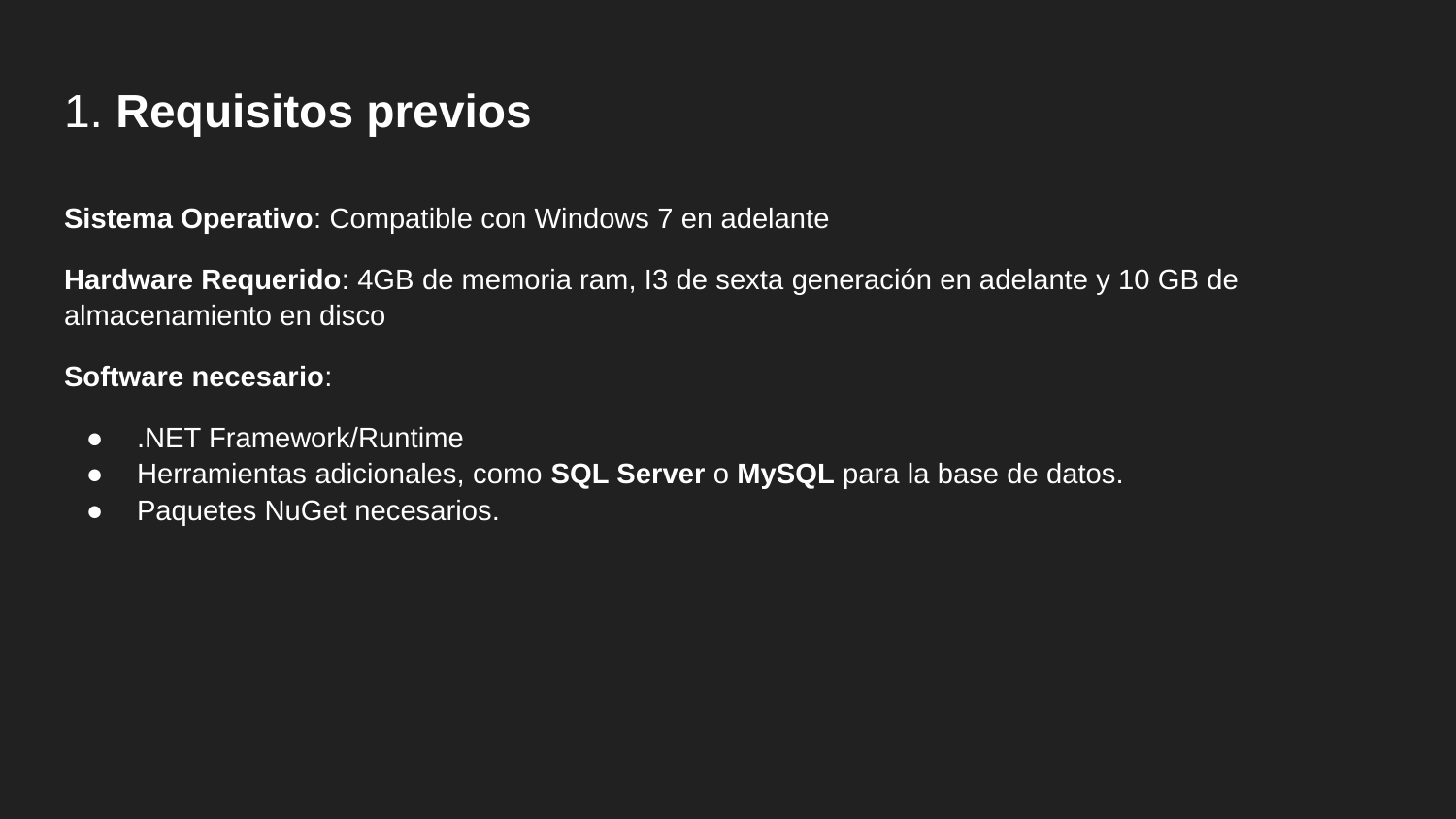

# 1. Requisitos previos
Sistema Operativo: Compatible con Windows 7 en adelante
Hardware Requerido: 4GB de memoria ram, I3 de sexta generación en adelante y 10 GB de almacenamiento en disco
Software necesario:
.NET Framework/Runtime
Herramientas adicionales, como SQL Server o MySQL para la base de datos.
Paquetes NuGet necesarios.